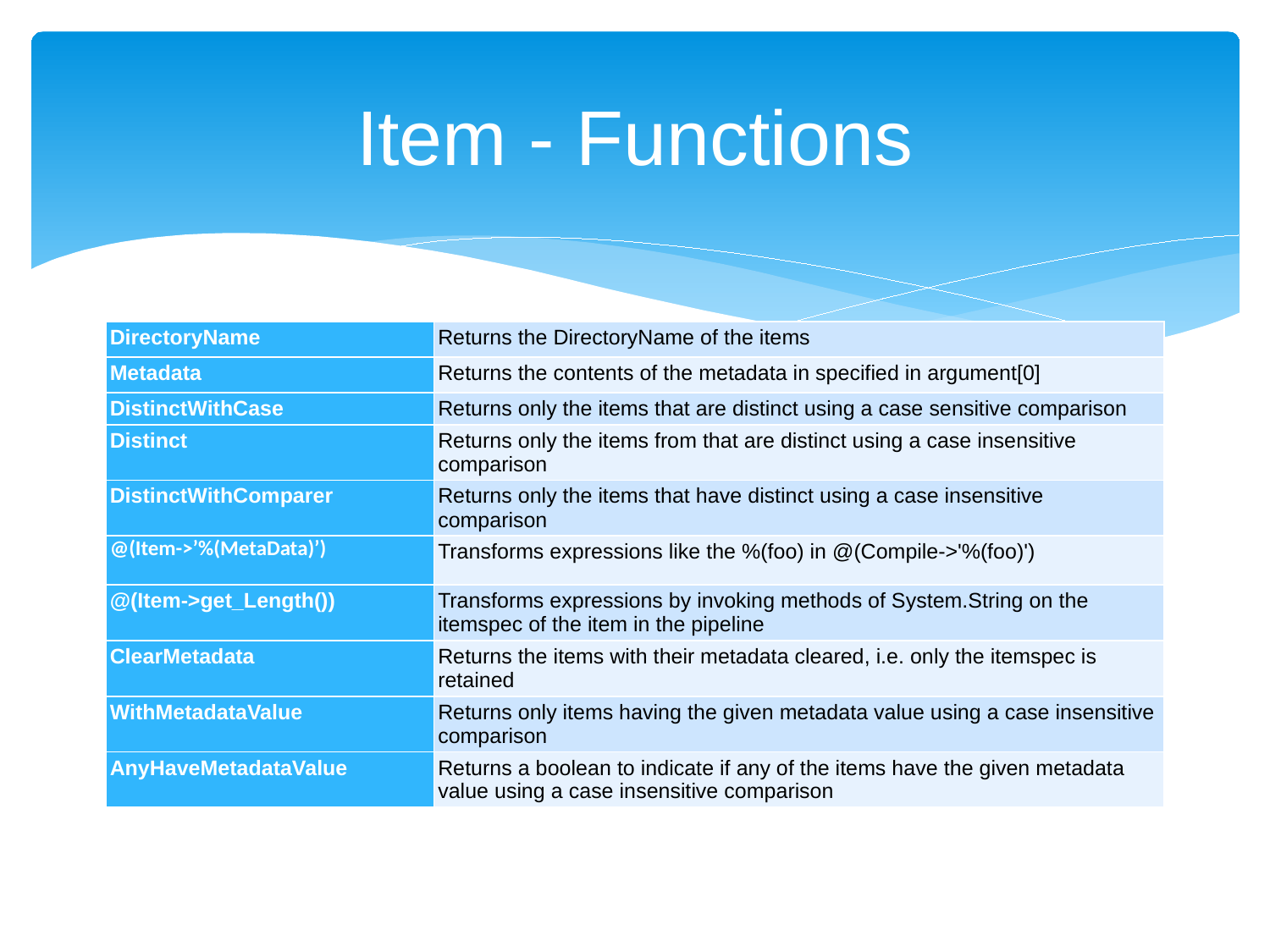

# Item - Functions
| DirectoryName | Returns the DirectoryName of the items |
| --- | --- |
| Metadata | Returns the contents of the metadata in specified in argument[0] |
| DistinctWithCase | Returns only the items that are distinct using a case sensitive comparison |
| Distinct | Returns only the items from that are distinct using a case insensitive comparison |
| DistinctWithComparer | Returns only the items that have distinct using a case insensitive comparison |
| @(Item->’%(MetaData)’) | Transforms expressions like the %(foo) in @(Compile->'%(foo)') |
| @(Item->get\_Length()) | Transforms expressions by invoking methods of System.String on the itemspec of the item in the pipeline |
| ClearMetadata | Returns the items with their metadata cleared, i.e. only the itemspec is retained |
| WithMetadataValue | Returns only items having the given metadata value using a case insensitive comparison |
| AnyHaveMetadataValue | Returns a boolean to indicate if any of the items have the given metadata value using a case insensitive comparison |